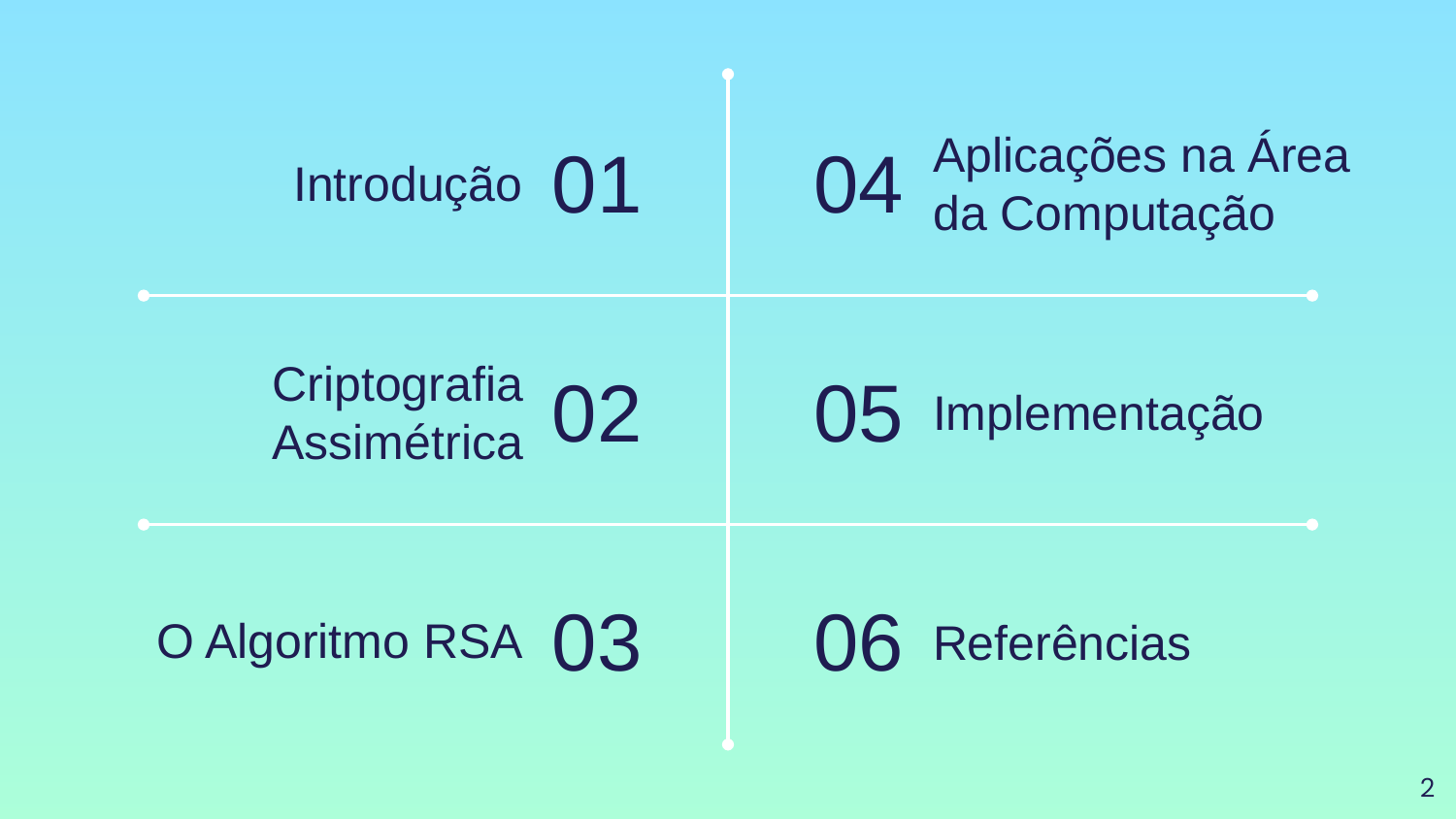

Aplicações na Área da Computação
01
04
# Introdução
Criptografia Assimétrica
02
05
Implementação
03
06
O Algoritmo RSA
Referências
2